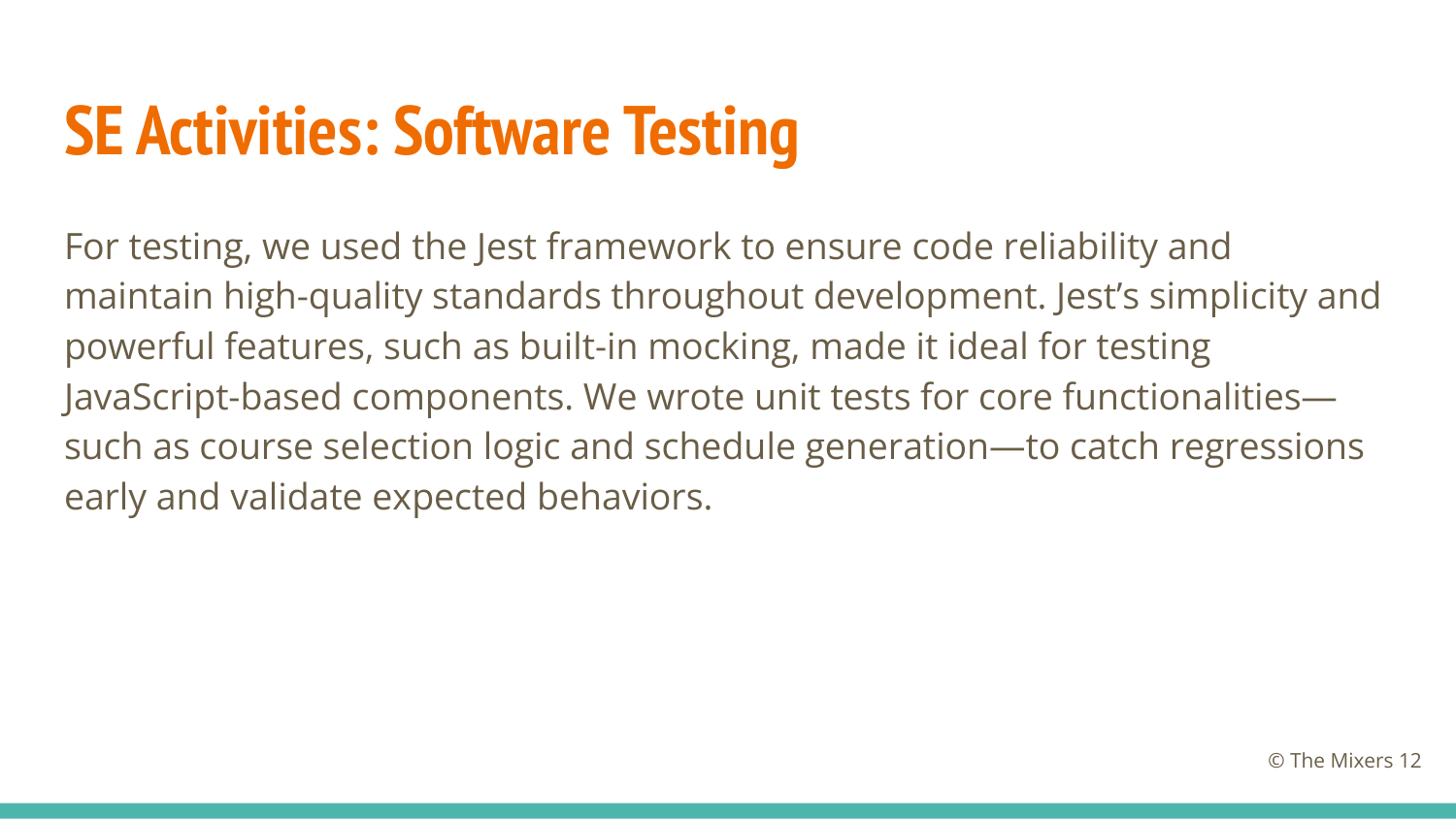

# SE Activities: Software Testing
For testing, we used the Jest framework to ensure code reliability and maintain high-quality standards throughout development. Jest’s simplicity and powerful features, such as built-in mocking, made it ideal for testing JavaScript-based components. We wrote unit tests for core functionalities—such as course selection logic and schedule generation—to catch regressions early and validate expected behaviors.
© The Mixers 12